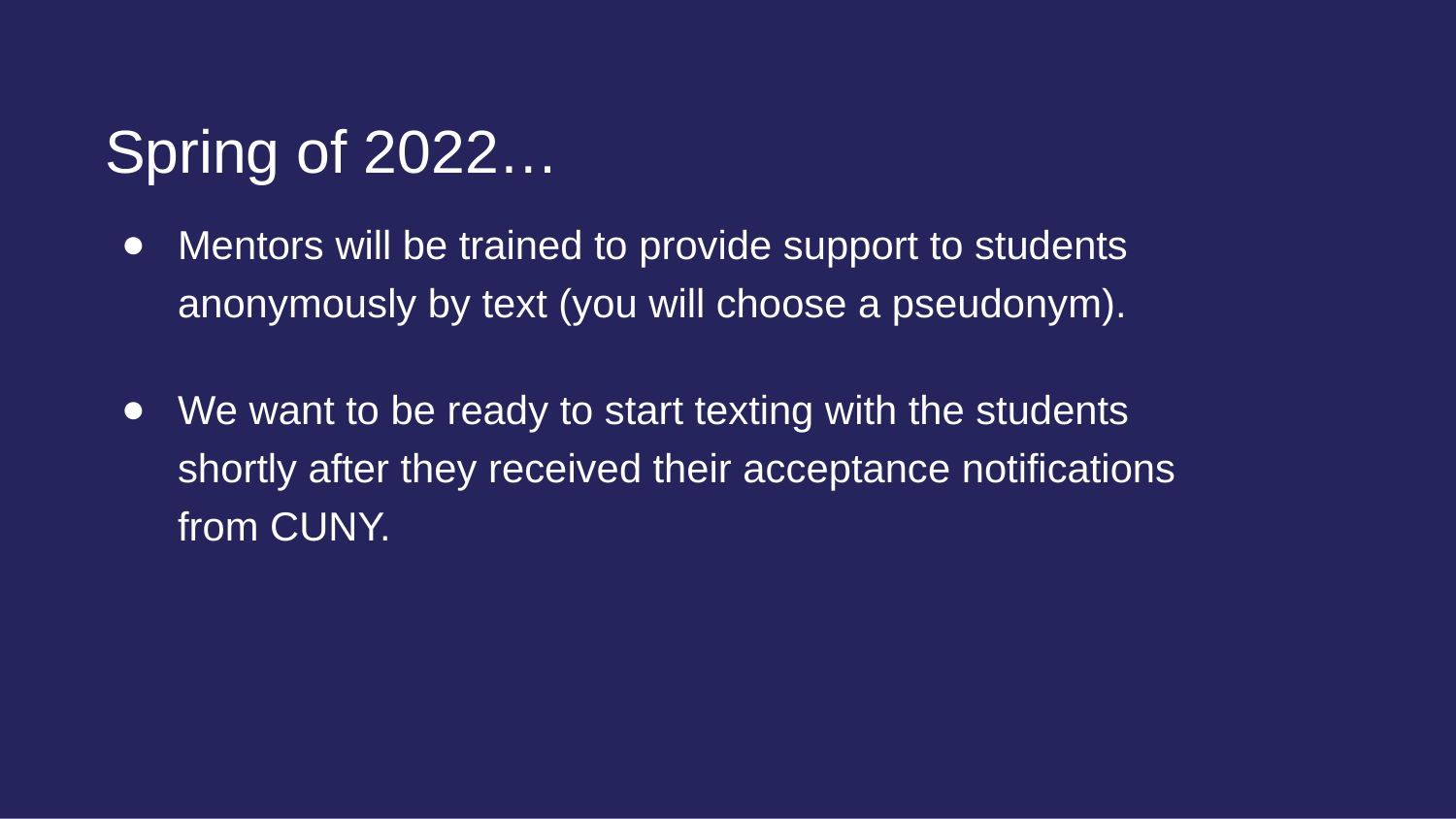

Spring of 2022…
Mentors will be trained to provide support to students anonymously by text (you will choose a pseudonym).

We want to be ready to start texting with the students shortly after they received their acceptance notifications from CUNY.